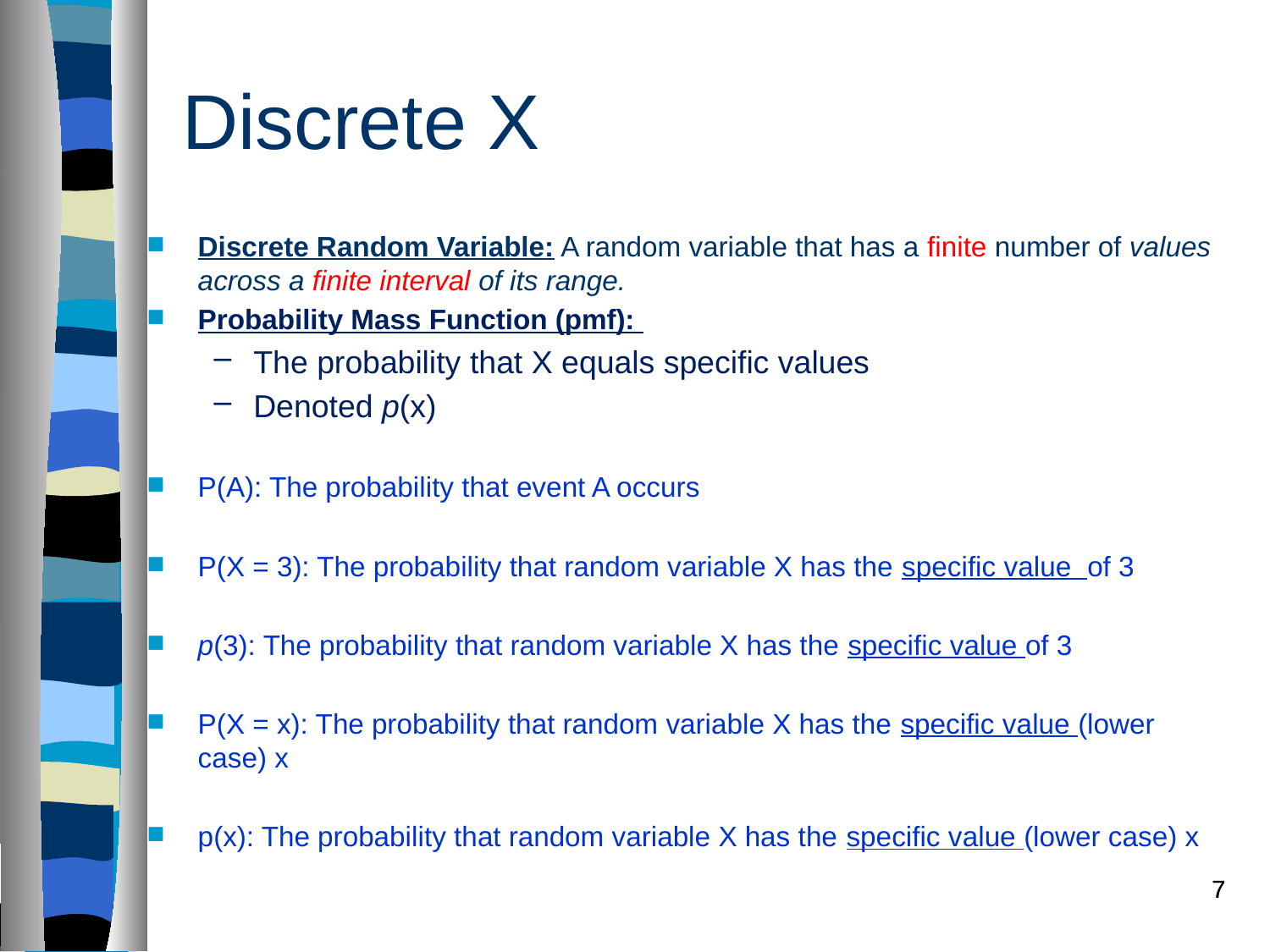

Discrete X
Discrete Random Variable: A random variable that has a finite number of values across a finite interval of its range.
Probability Mass Function (pmf):
The probability that X equals specific values
Denoted p(x)

P(A): The probability that event A occurs

P(X = 3): The probability that random variable X has the specific value  of 3

p(3): The probability that random variable X has the specific value of 3

P(X = x): The probability that random variable X has the specific value (lower case) x

p(x): The probability that random variable X has the specific value (lower case) x

7
7